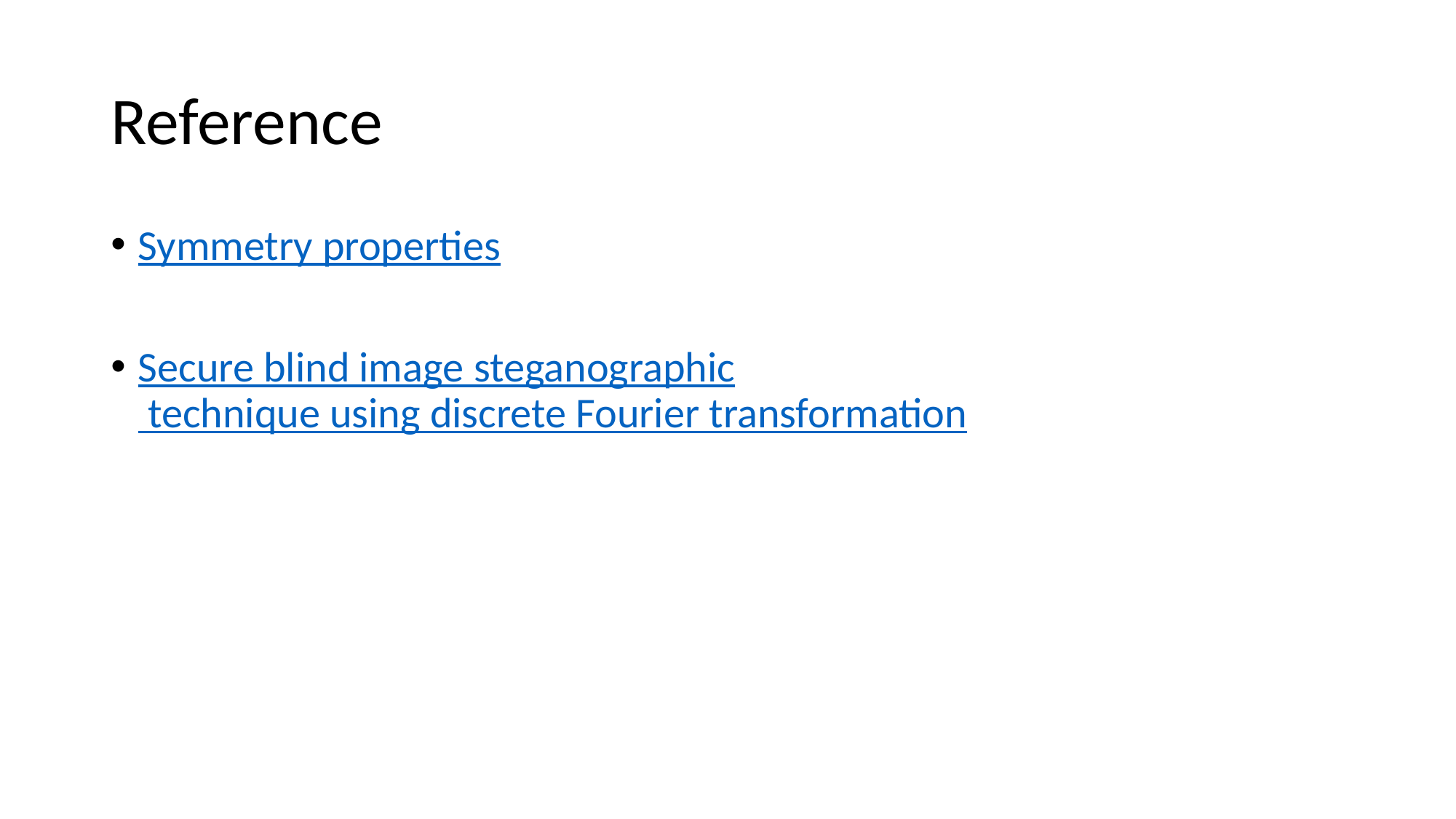

# Reference
Symmetry properties

Secure blind image steganographic technique using discrete Fourier transformation